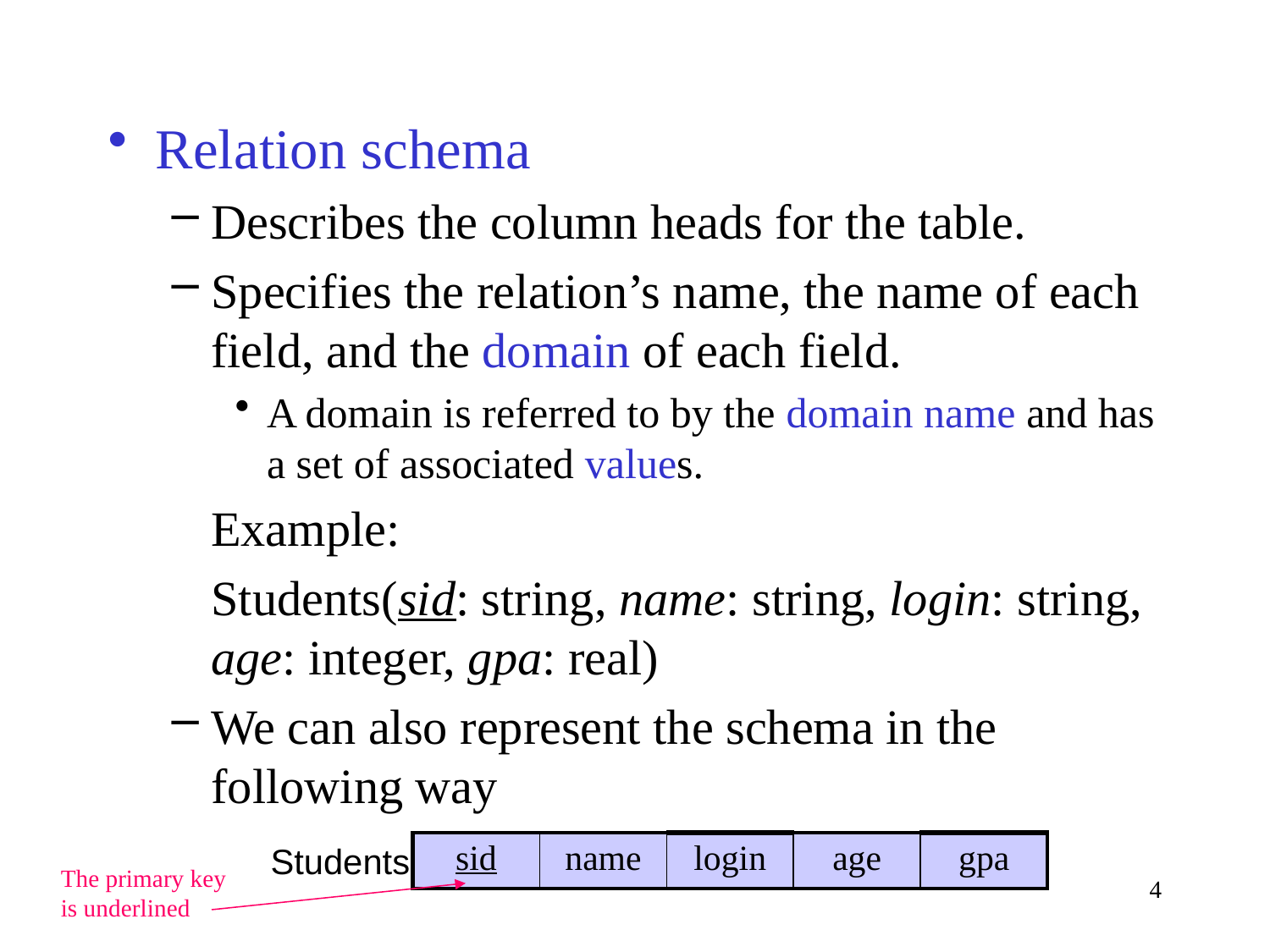

Relation schema
Describes the column heads for the table.
Specifies the relation’s name, the name of each field, and the domain of each field.
A domain is referred to by the domain name and has a set of associated values.
	Example:
	Students(sid: string, name: string, login: string, age: integer, gpa: real)
We can also represent the schema in the following way
| sid | name | login | age | gpa |
| --- | --- | --- | --- | --- |
Students
The primary key
is underlined
4